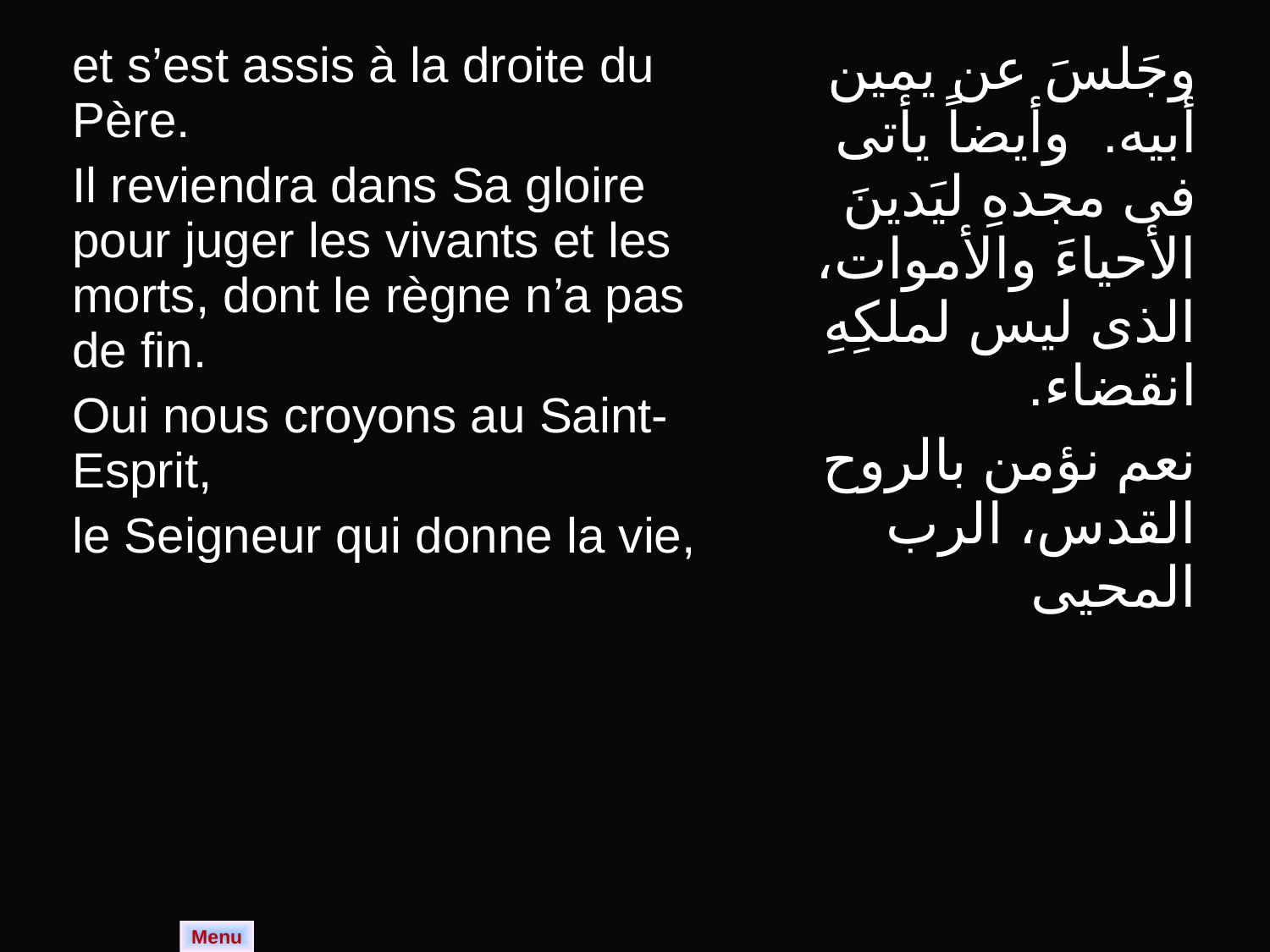

| et s’est assis à la droite du Père. Il reviendra dans Sa gloire pour juger les vivants et les morts, dont le règne n’a pas de fin. Oui nous croyons au Saint-Esprit, le Seigneur qui donne la vie, | وجَلسَ عن يمين أبيه. وأيضاً يأتى فى مجدهِ ليَدينَ الأحياءَ والأموات، الذى ليس لملكِهِ انقضاء. نعم نؤمن بالروح القدس، الرب المحيى |
| --- | --- |
Menu